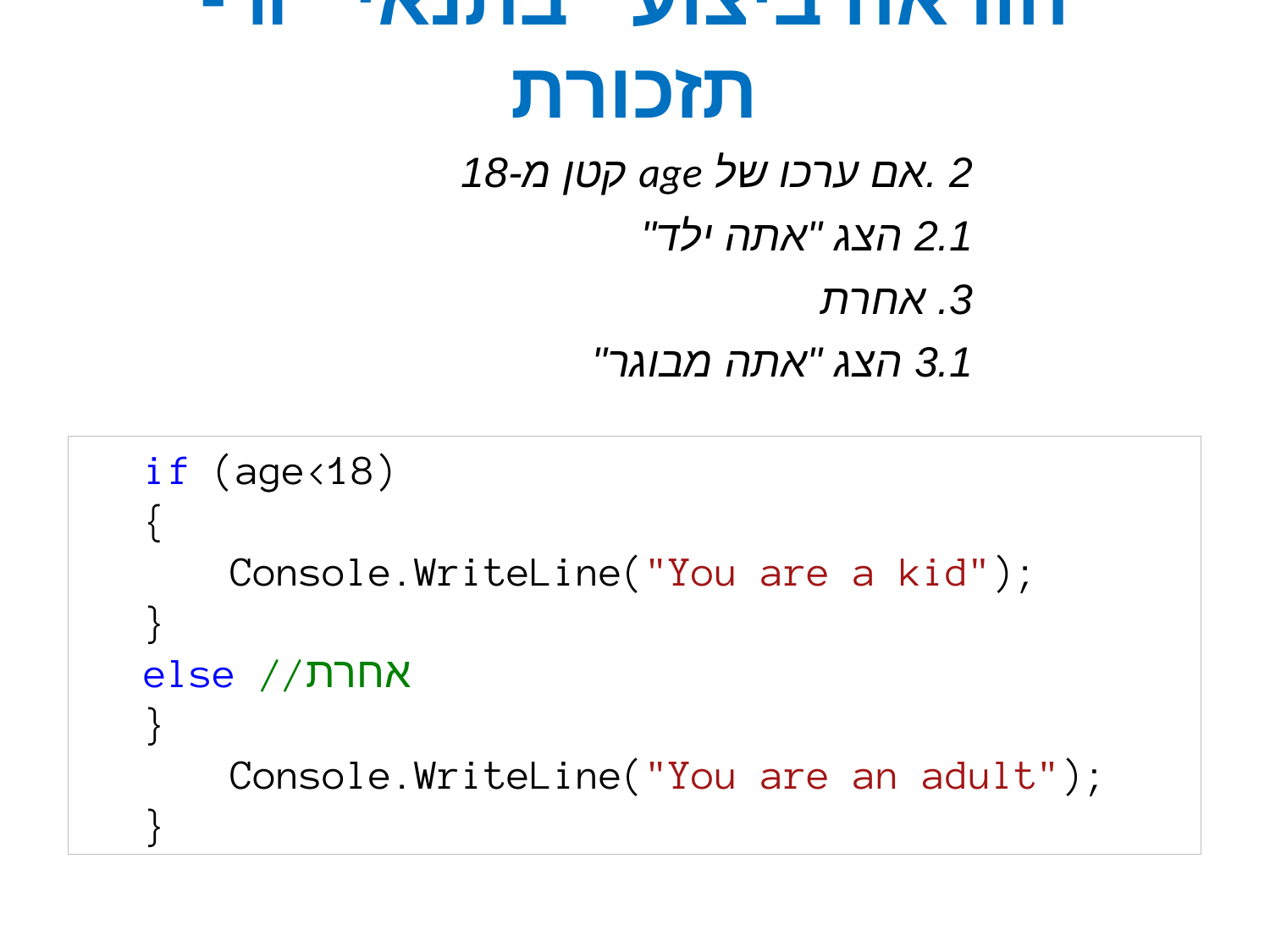

# הוראה ביצוע "בתנאי" if - תזכורת
2 .אם ערכו של age קטן מ-18
	2.1 הצג "אתה ילד"
3. אחרת
	3.1 הצג "אתה מבוגר"
if (age<18)
{
 Console.WriteLine("You are a kid");
}
else //אחרת
}
 Console.WriteLine("You are an adult");
}